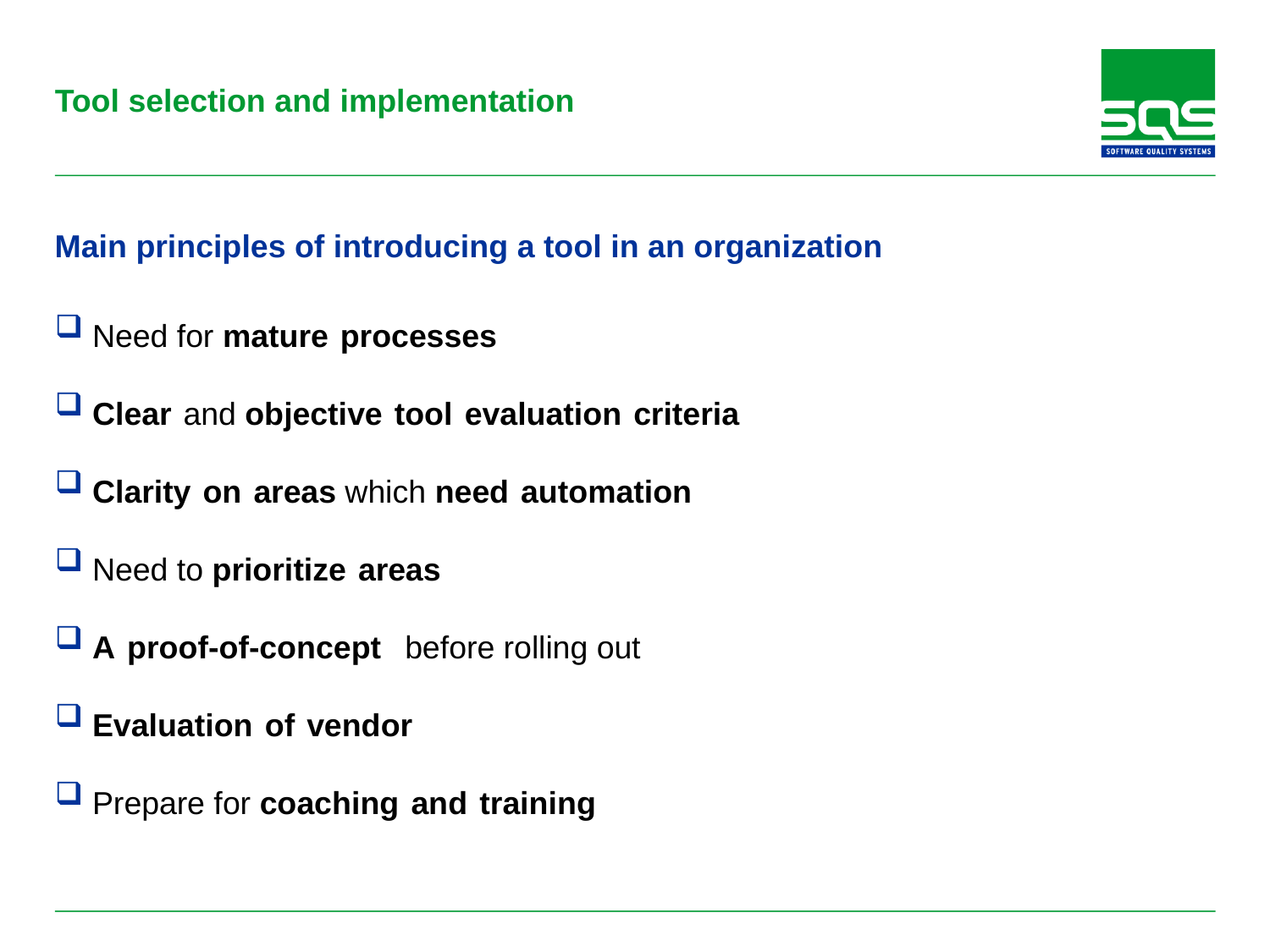

# Tool selection and implementation
Main principles of introducing a tool in an organization

Need for mature processes
Clear and objective tool evaluation criteria
Clarity on areas which need automation
Need to prioritize areas
A proof-of-concept  before rolling out
Evaluation of vendor
Prepare for coaching and training